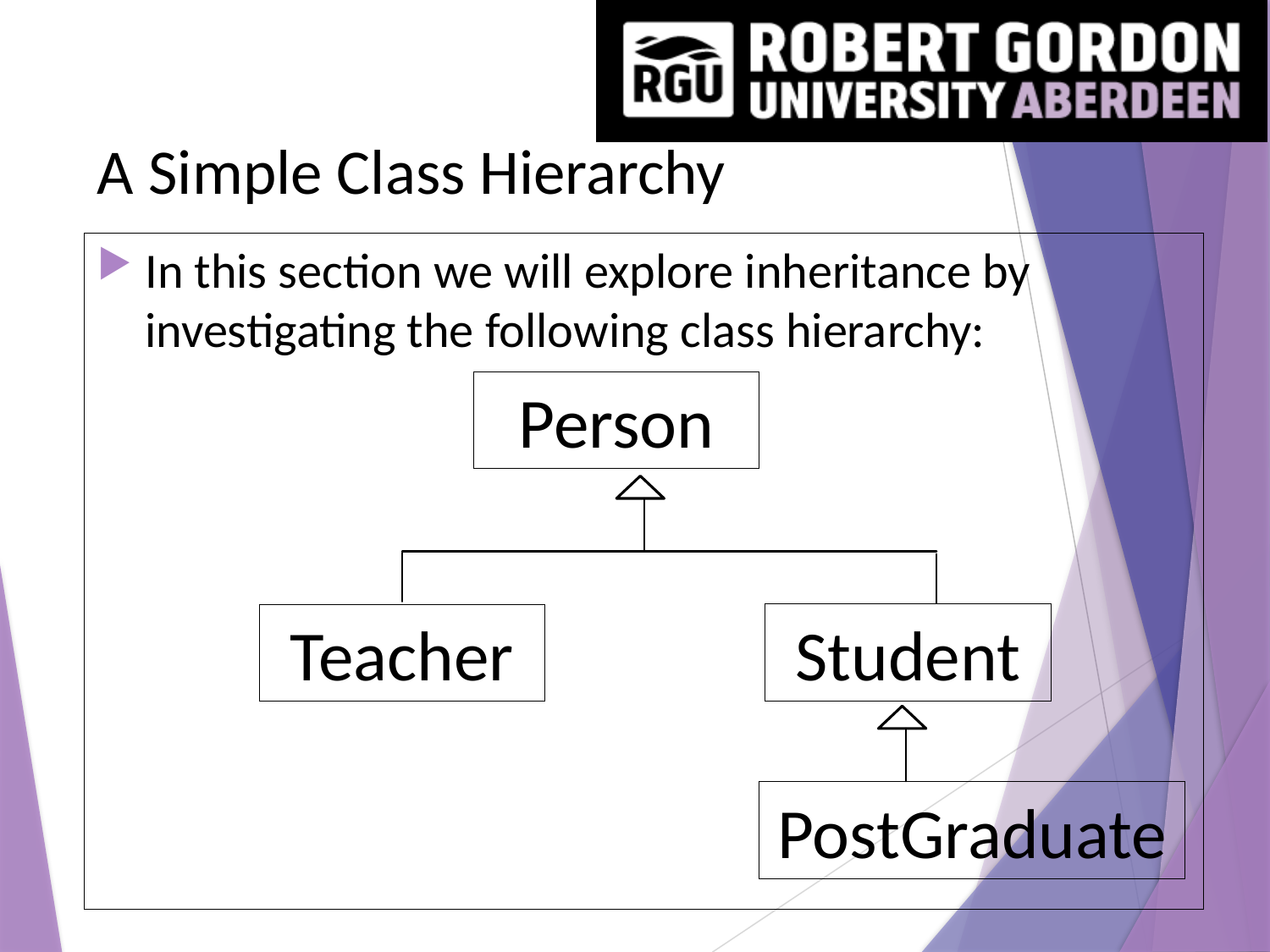

# A Simple Class Hierarchy
In this section we will explore inheritance by investigating the following class hierarchy:

Person

Student
Teacher

PostGraduate